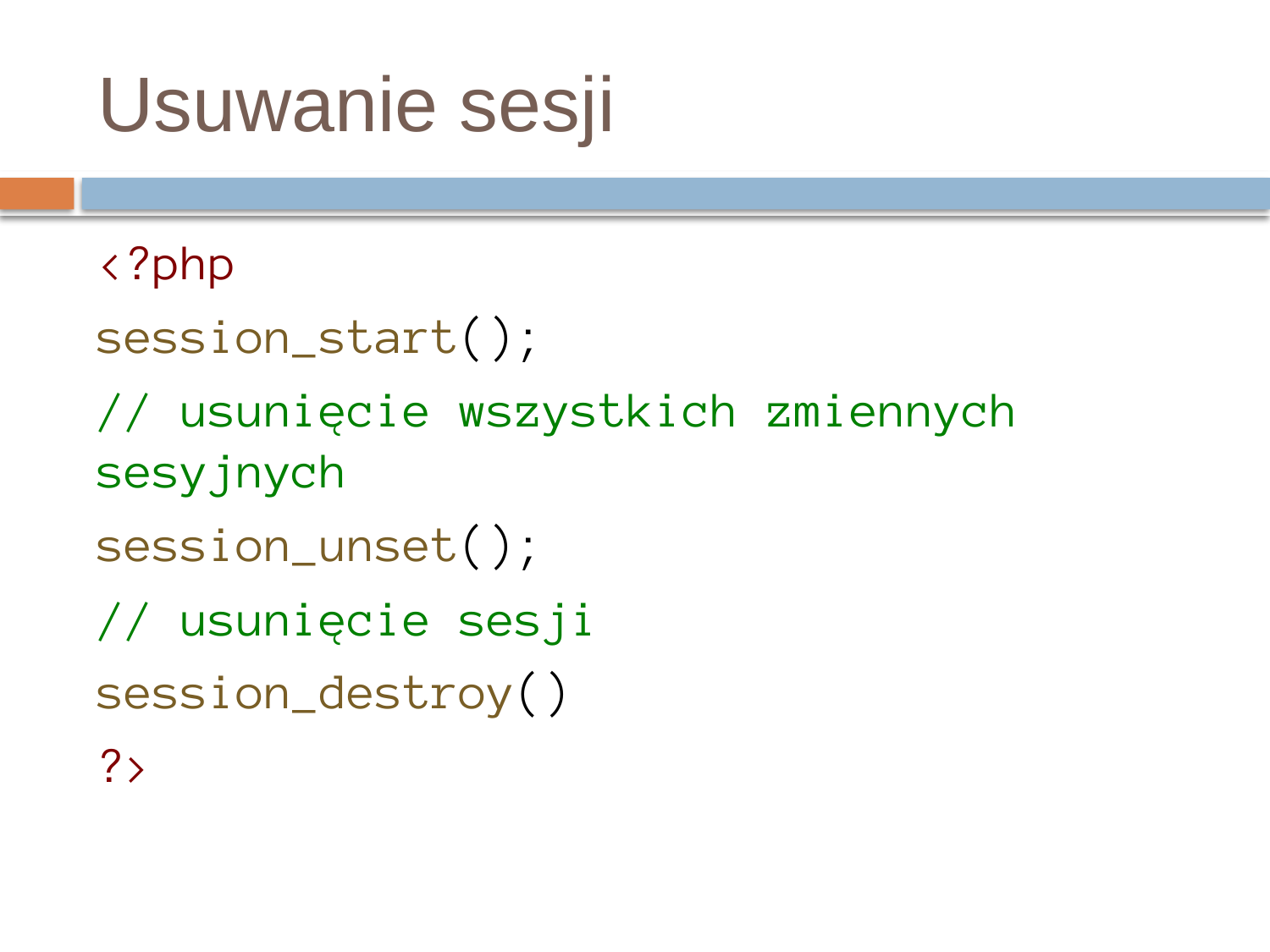

# Usuwanie sesji
<?php
session_start();
// usunięcie wszystkich zmiennych sesyjnych
session_unset();
// usunięcie sesji
session_destroy()
?>